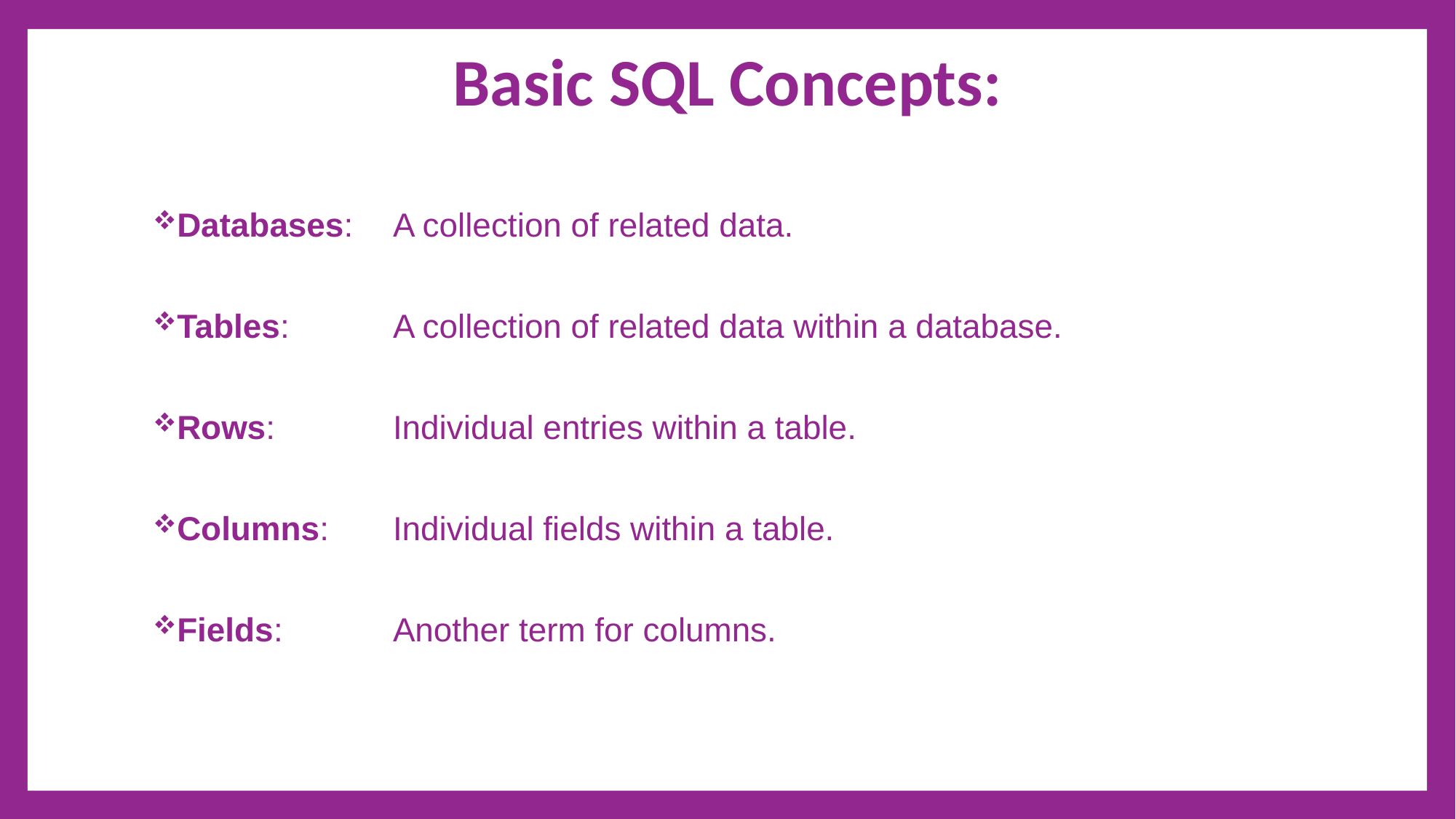

# Basic SQL Concepts:
Databases: 	A collection of related data.
Tables: 	A collection of related data within a database.
Rows: 	Individual entries within a table.
Columns: 	Individual fields within a table.
Fields: 	Another term for columns.